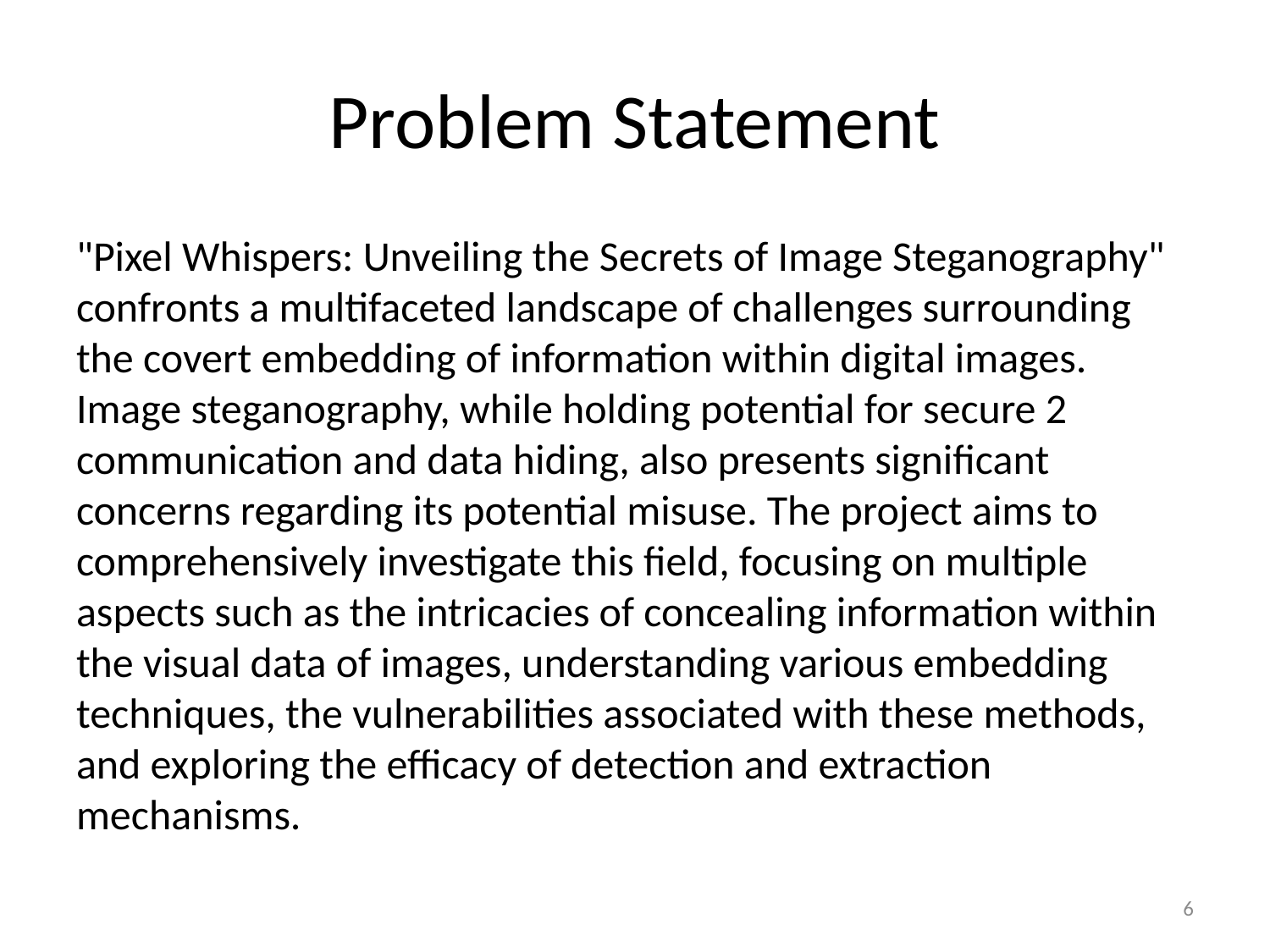

# Problem Statement
"Pixel Whispers: Unveiling the Secrets of Image Steganography" confronts a multifaceted landscape of challenges surrounding the covert embedding of information within digital images. Image steganography, while holding potential for secure 2 communication and data hiding, also presents significant concerns regarding its potential misuse. The project aims to comprehensively investigate this field, focusing on multiple aspects such as the intricacies of concealing information within the visual data of images, understanding various embedding techniques, the vulnerabilities associated with these methods, and exploring the efficacy of detection and extraction mechanisms.
6